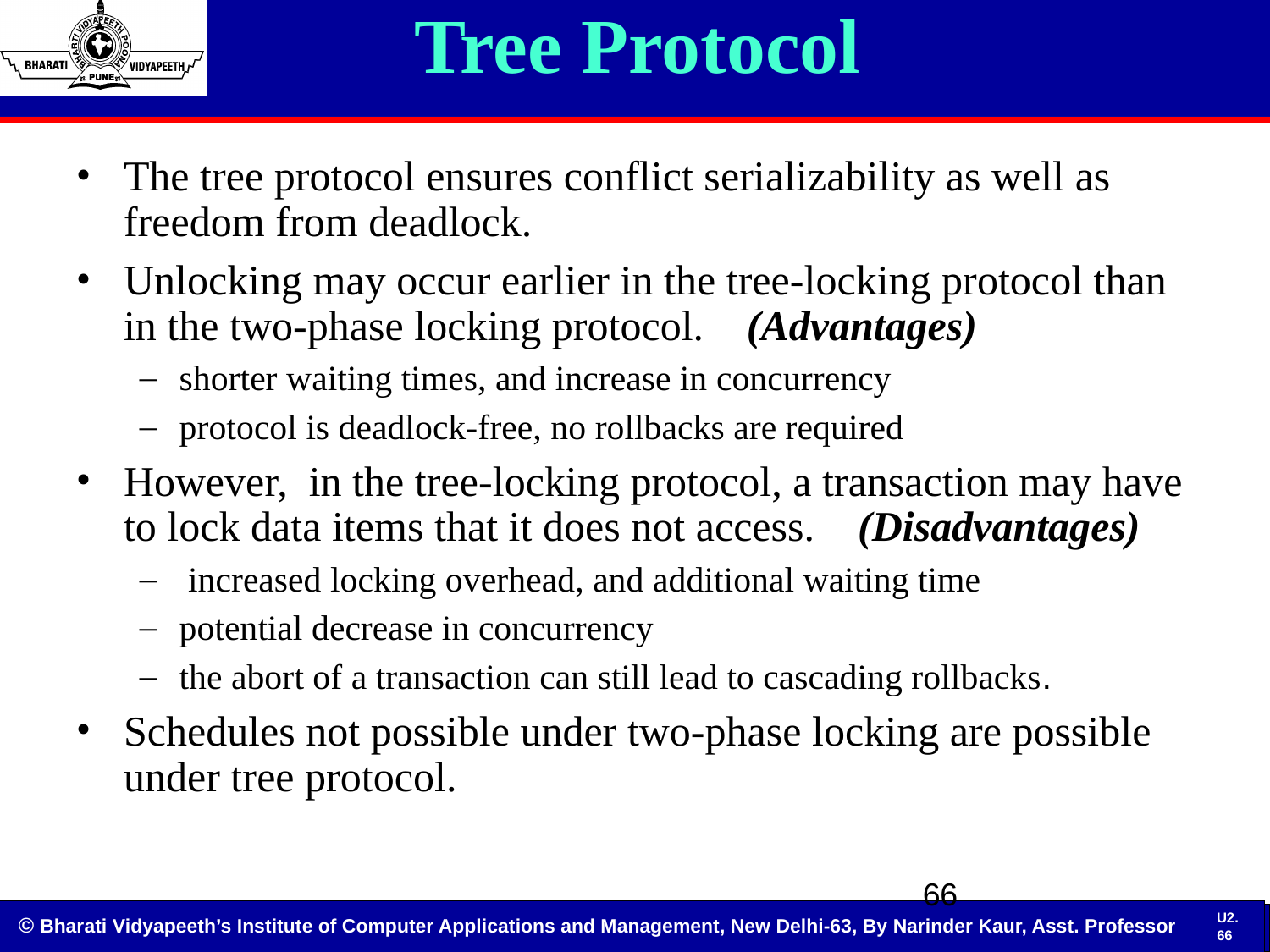

Tree Protocol
#
The tree protocol ensures conflict serializability as well as freedom from deadlock.
Unlocking may occur earlier in the tree-locking protocol than in the two-phase locking protocol.    (Advantages)
shorter waiting times, and increase in concurrency
protocol is deadlock-free, no rollbacks are required
However,  in the tree-locking protocol, a transaction may have to lock data items that it does not access.    (Disadvantages)
 increased locking overhead, and additional waiting time
potential decrease in concurrency
the abort of a transaction can still lead to cascading rollbacks.
Schedules not possible under two-phase locking are possible under tree protocol.
66